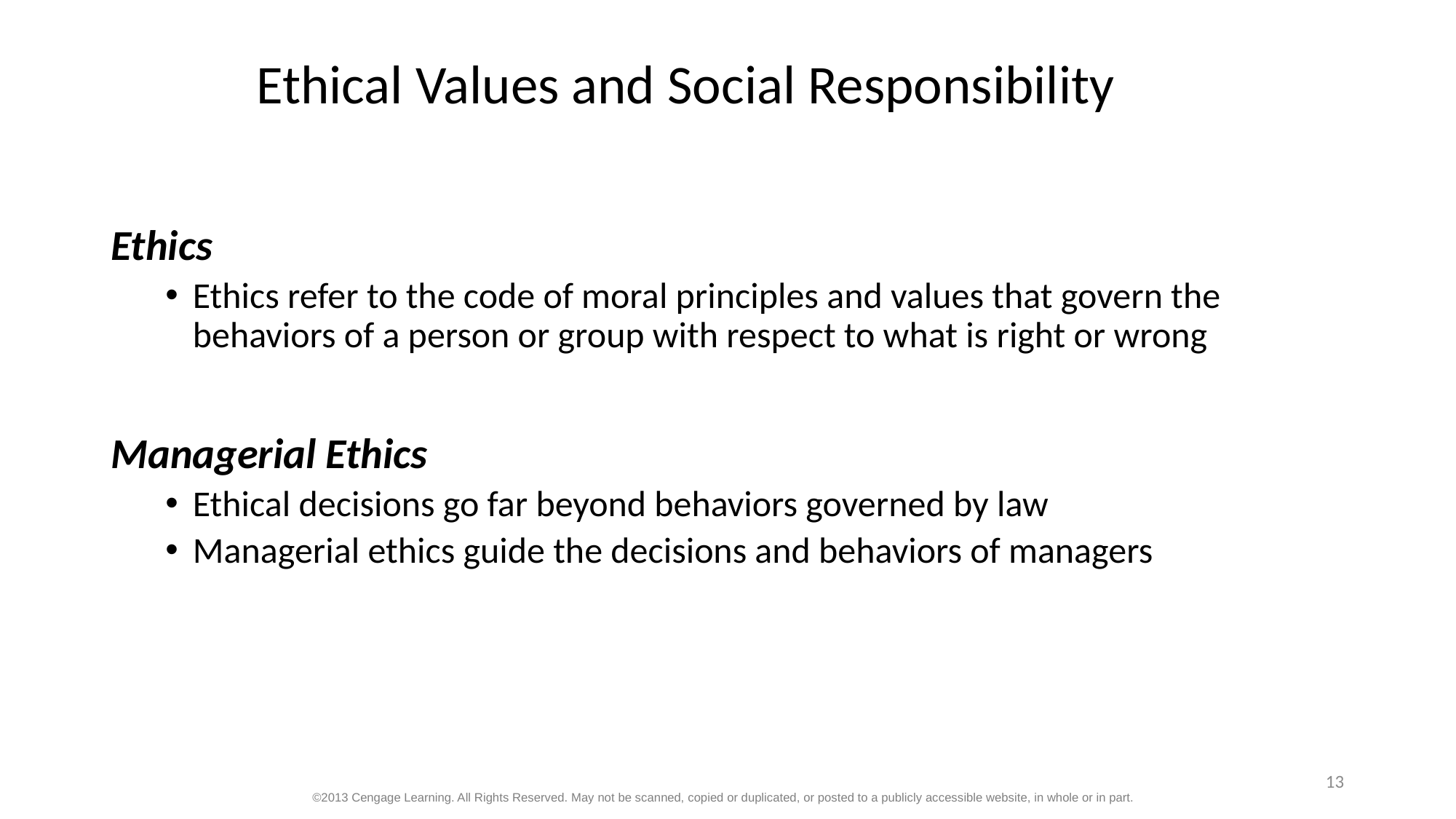

# Ethical Values and Social Responsibility
Ethics
Ethics refer to the code of moral principles and values that govern the behaviors of a person or group with respect to what is right or wrong

Managerial Ethics
Ethical decisions go far beyond behaviors governed by law
Managerial ethics guide the decisions and behaviors of managers
13
©2013 Cengage Learning. All Rights Reserved. May not be scanned, copied or duplicated, or posted to a publicly accessible website, in whole or in part.